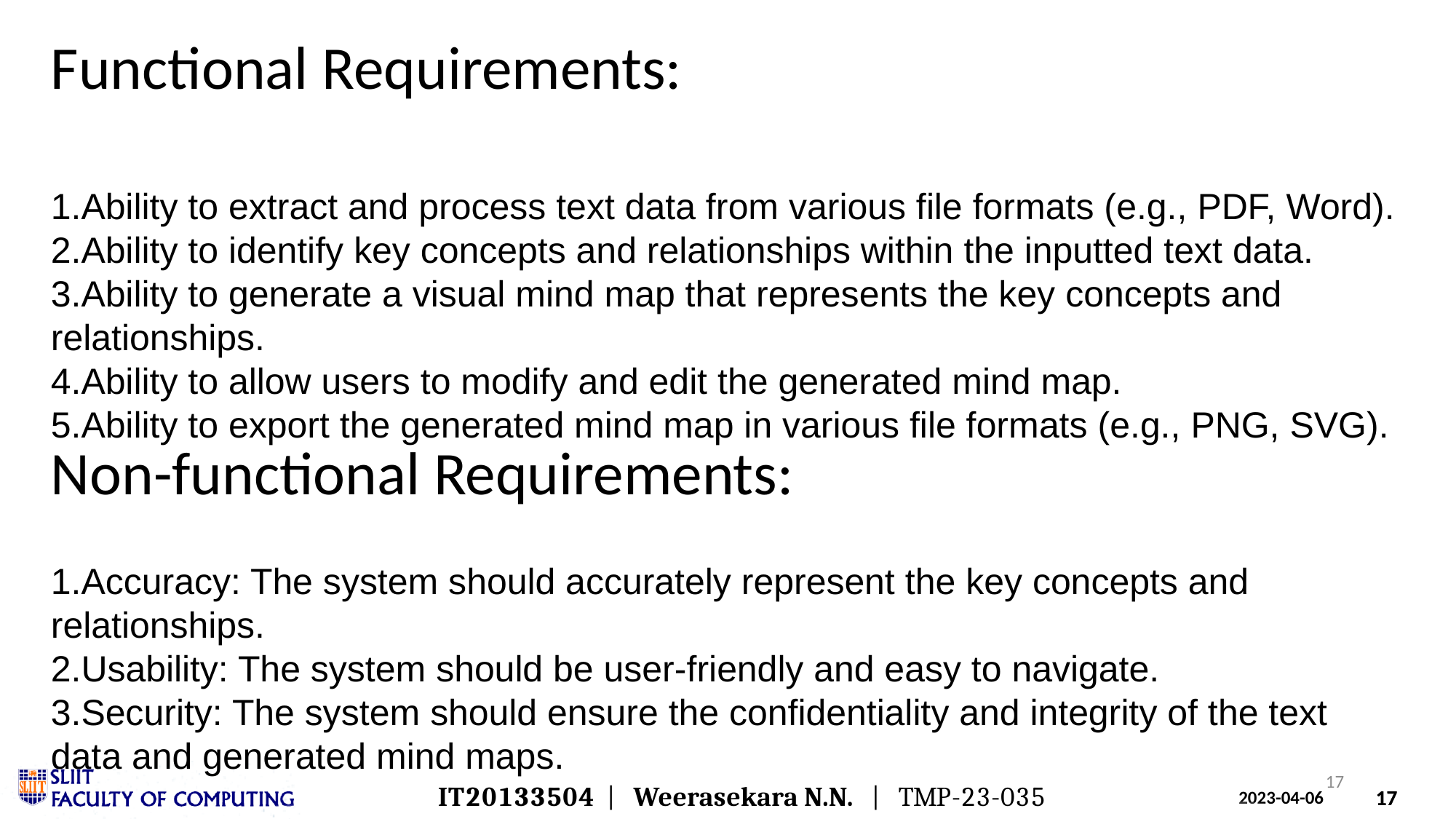

Functional Requirements:

Ability to extract and process text data from various file formats (e.g., PDF, Word).
Ability to identify key concepts and relationships within the inputted text data.
Ability to generate a visual mind map that represents the key concepts and relationships.
Ability to allow users to modify and edit the generated mind map.
Ability to export the generated mind map in various file formats (e.g., PNG, SVG).
Non-functional Requirements:
Accuracy: The system should accurately represent the key concepts and relationships.
Usability: The system should be user-friendly and easy to navigate.
Security: The system should ensure the confidentiality and integrity of the text data and generated mind maps.
17
IT20133504  |   Weerasekara N.N.   |   TMP-23-035